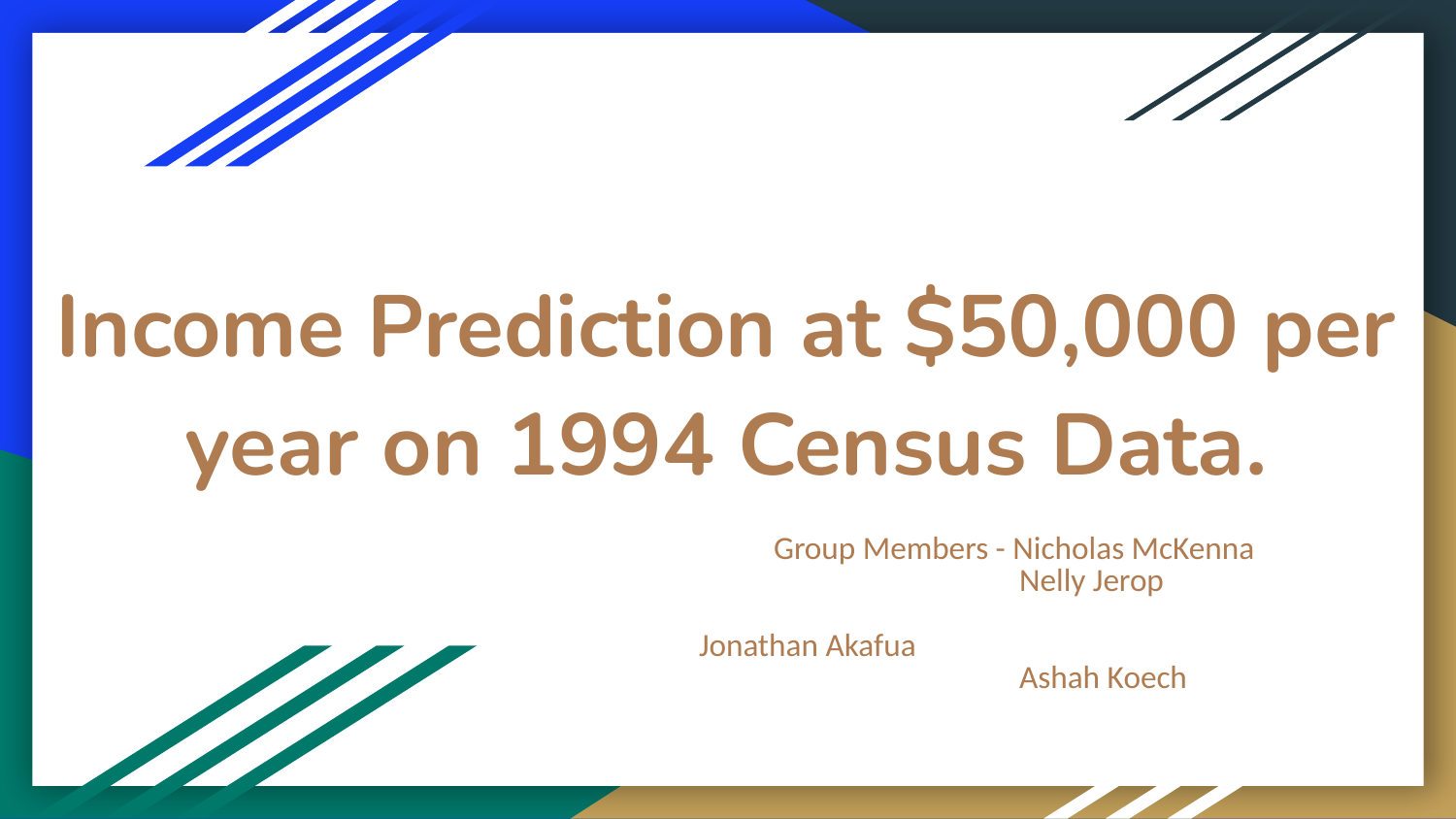

# Income Prediction at $50,000 per year on 1994 Census Data.
Group Members - Nicholas McKenna
                                            Nelly Jerop
				    Jonathan Akafua
    Ashah Koech